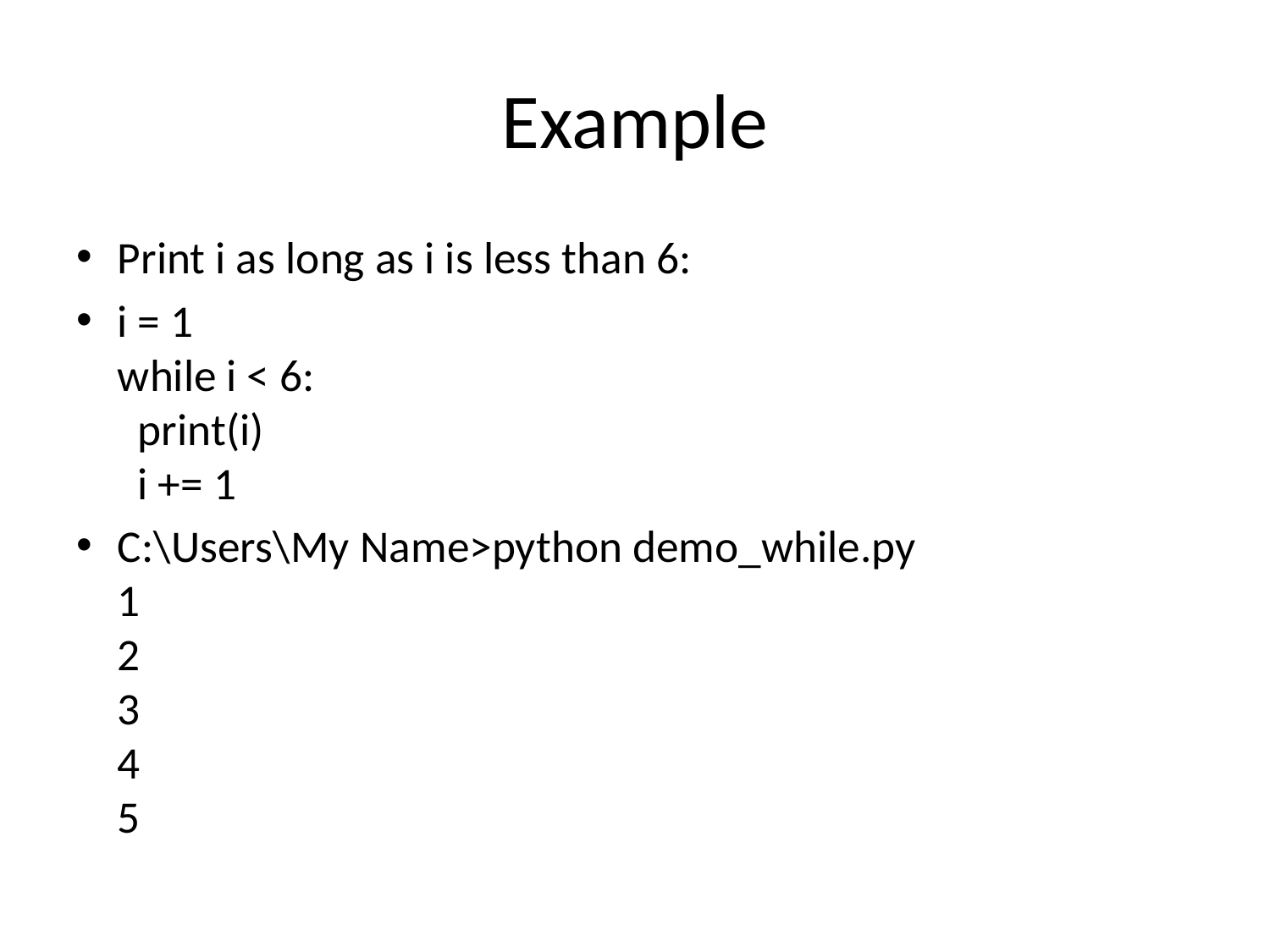

# Example
Print i as long as i is less than 6:
i = 1
while i < 6:
  print(i)
  i += 1
C:\Users\My Name>python demo_while.py
1
2
3
4
5